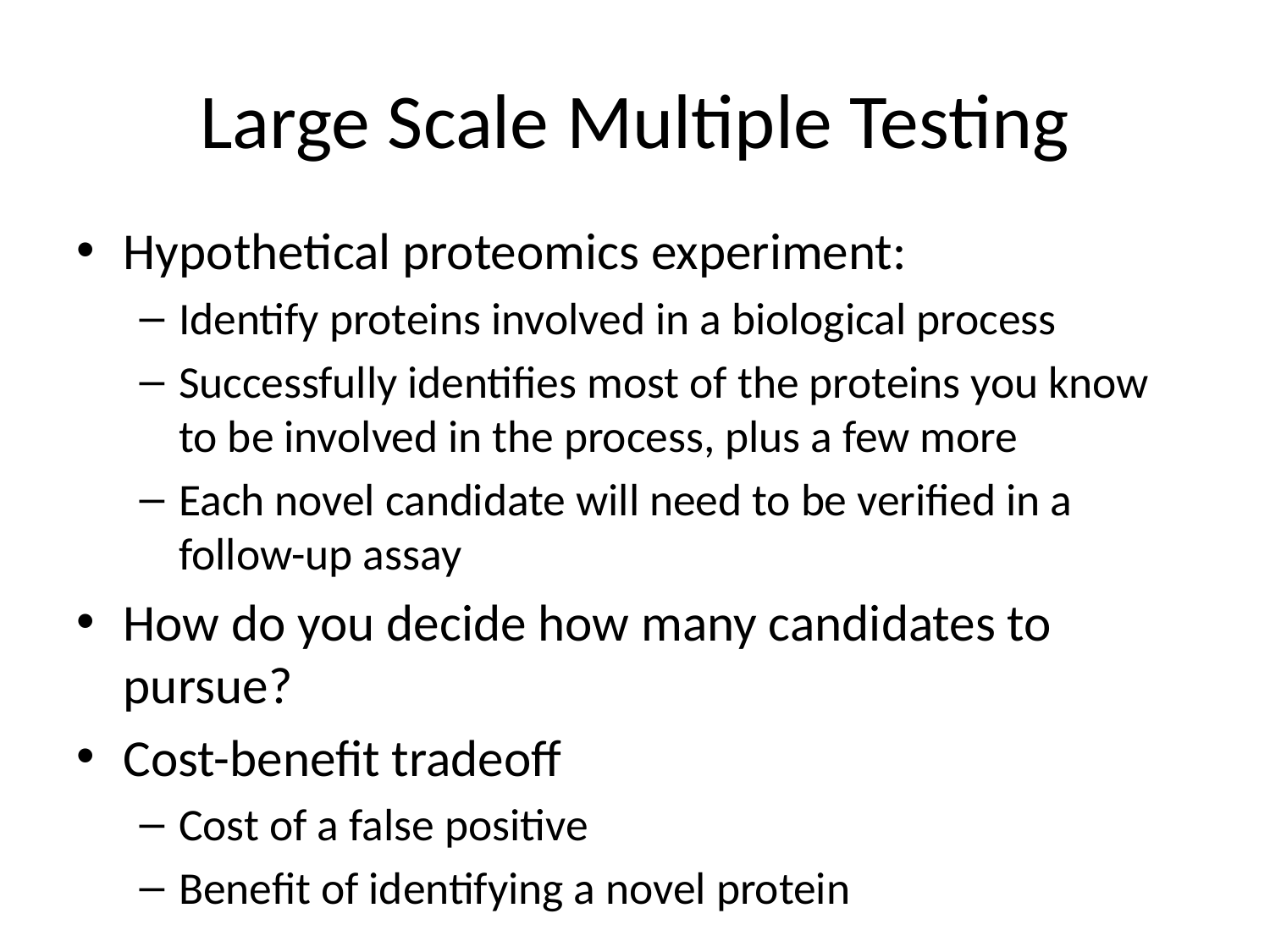

# Large Scale Multiple Testing
Hypothetical proteomics experiment:
Identify proteins involved in a biological process
Successfully identifies most of the proteins you know to be involved in the process, plus a few more
Each novel candidate will need to be verified in a follow-up assay
How do you decide how many candidates to pursue?
Cost-benefit tradeoff
Cost of a false positive
Benefit of identifying a novel protein